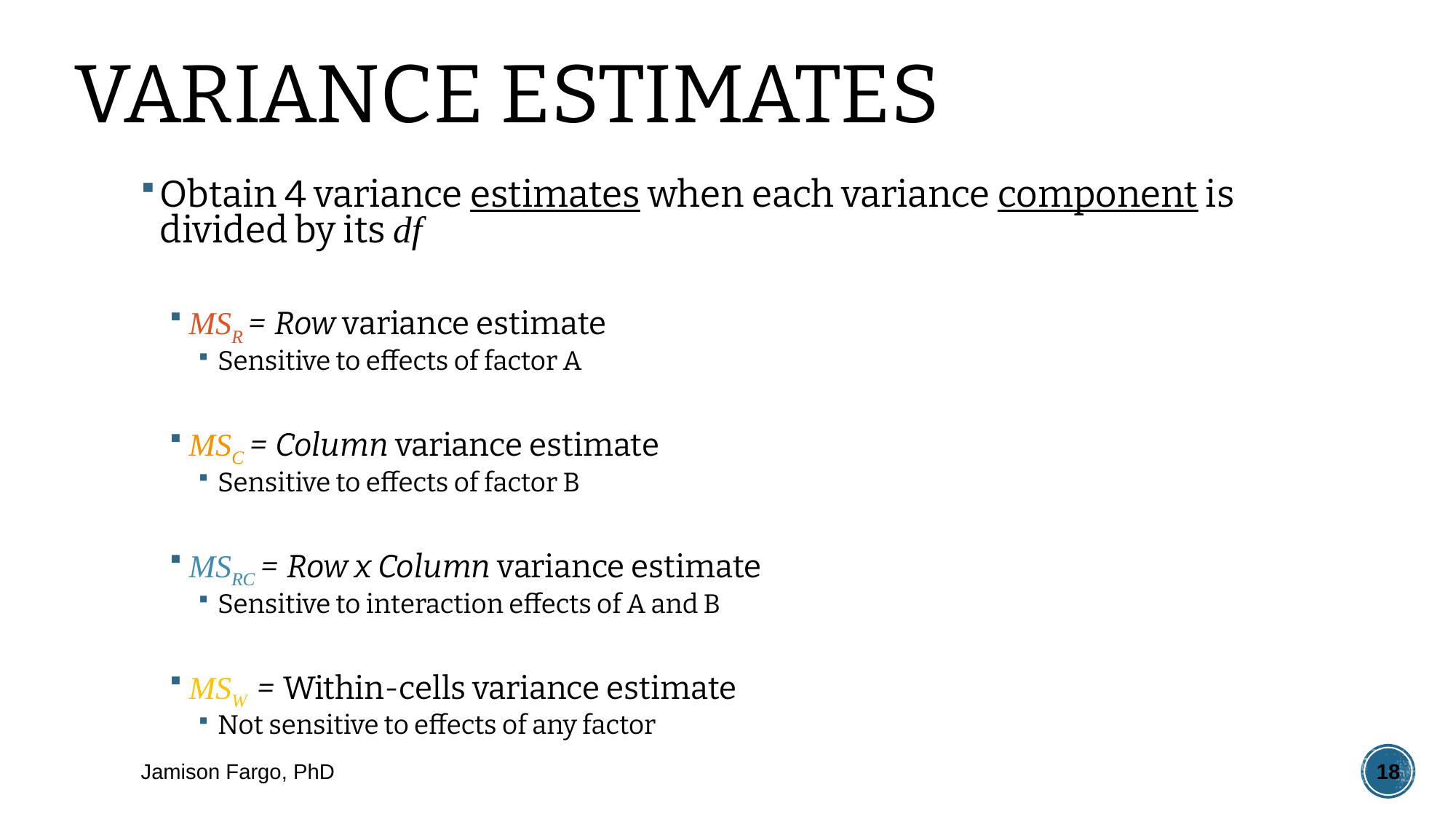

# Variance Estimates
Obtain 4 variance estimates when each variance component is divided by its df

MSR = Row variance estimate
Sensitive to effects of factor A

MSC = Column variance estimate
Sensitive to effects of factor B

MSRC = Row x Column variance estimate
Sensitive to interaction effects of A and B

MSW = Within-cells variance estimate
Not sensitive to effects of any factor
Jamison Fargo, PhD
18